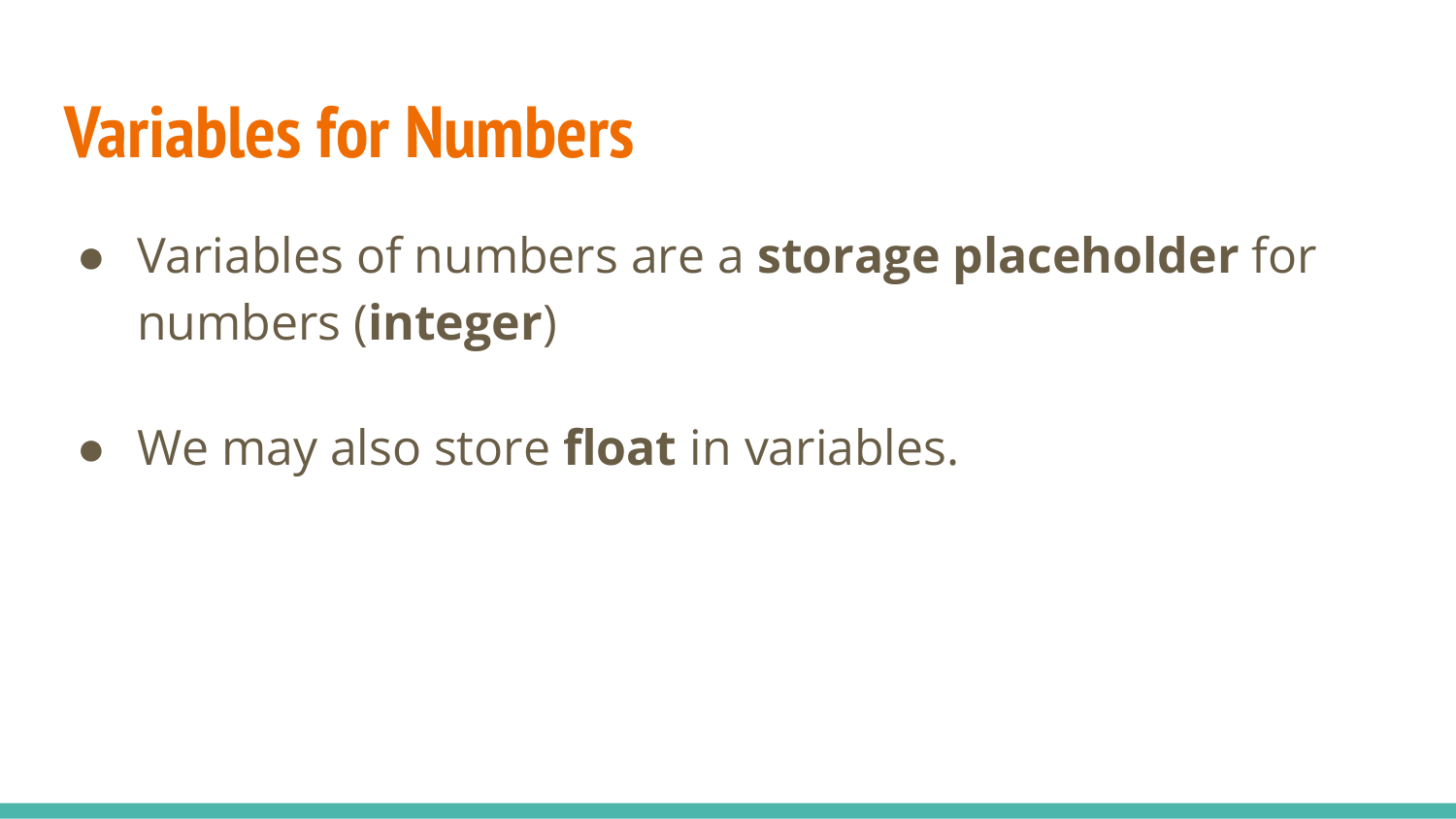

# Variables for Numbers
Variables of numbers are a storage placeholder for numbers (integer)
We may also store float in variables.